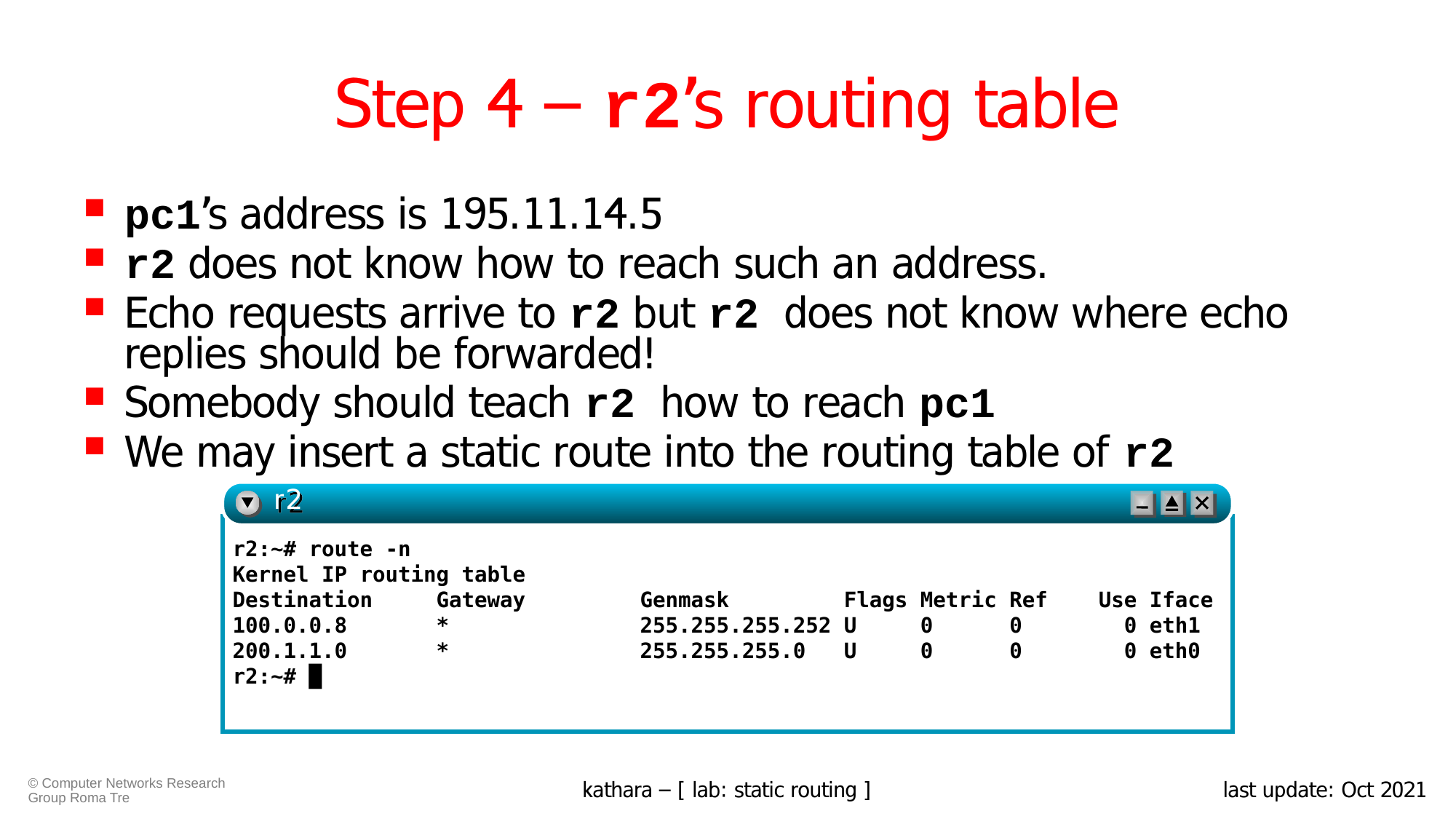

# Step 4 – r2’s routing table
pc1’s address is 195.11.14.5
r2 does not know how to reach such an address.
Echo requests arrive to r2 but r2 does not know where echo replies should be forwarded!
Somebody should teach r2 how to reach pc1
We may insert a static route into the routing table of r2

r2

r2:~# route -n
Kernel IP routing table
Destination     Gateway         Genmask         Flags Metric Ref    Use Iface
100.0.0.8       *               255.255.255.252 U     0      0        0 eth1
200.1.1.0       *               255.255.255.0   U     0      0        0 eth0
r2:~# █
kathara – [ lab: static routing ]
last update: Oct 2021